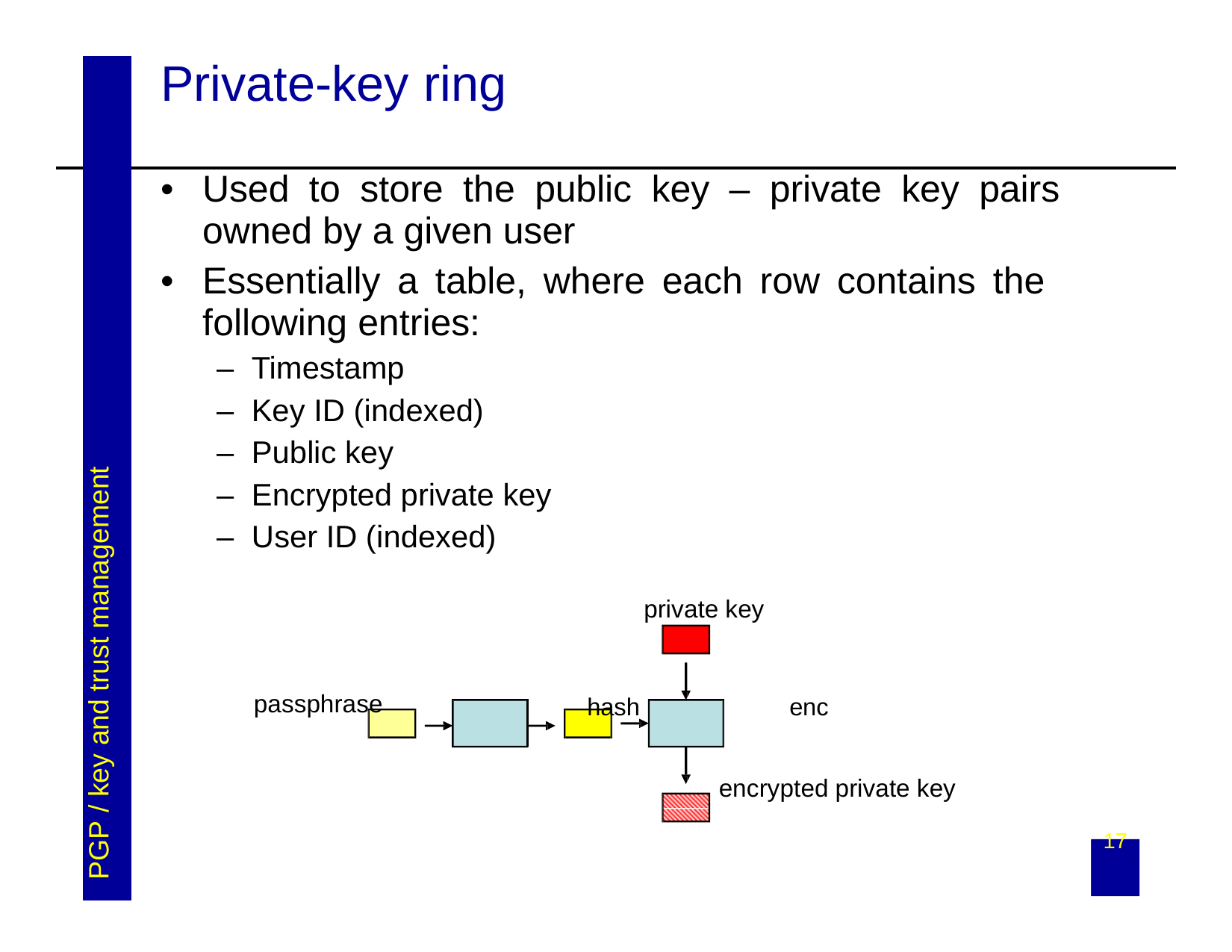

|  |  | Private-key ring |
| --- | --- | --- |
|  | PGP / key and trust management | Used to store the public key – private key pairs owned by a given user Essentially a table, where each row contains the following entries: Timestamp Key ID (indexed) Public key Encrypted private key User ID (indexed) private key passphrase hash enc encrypted private key 17 |